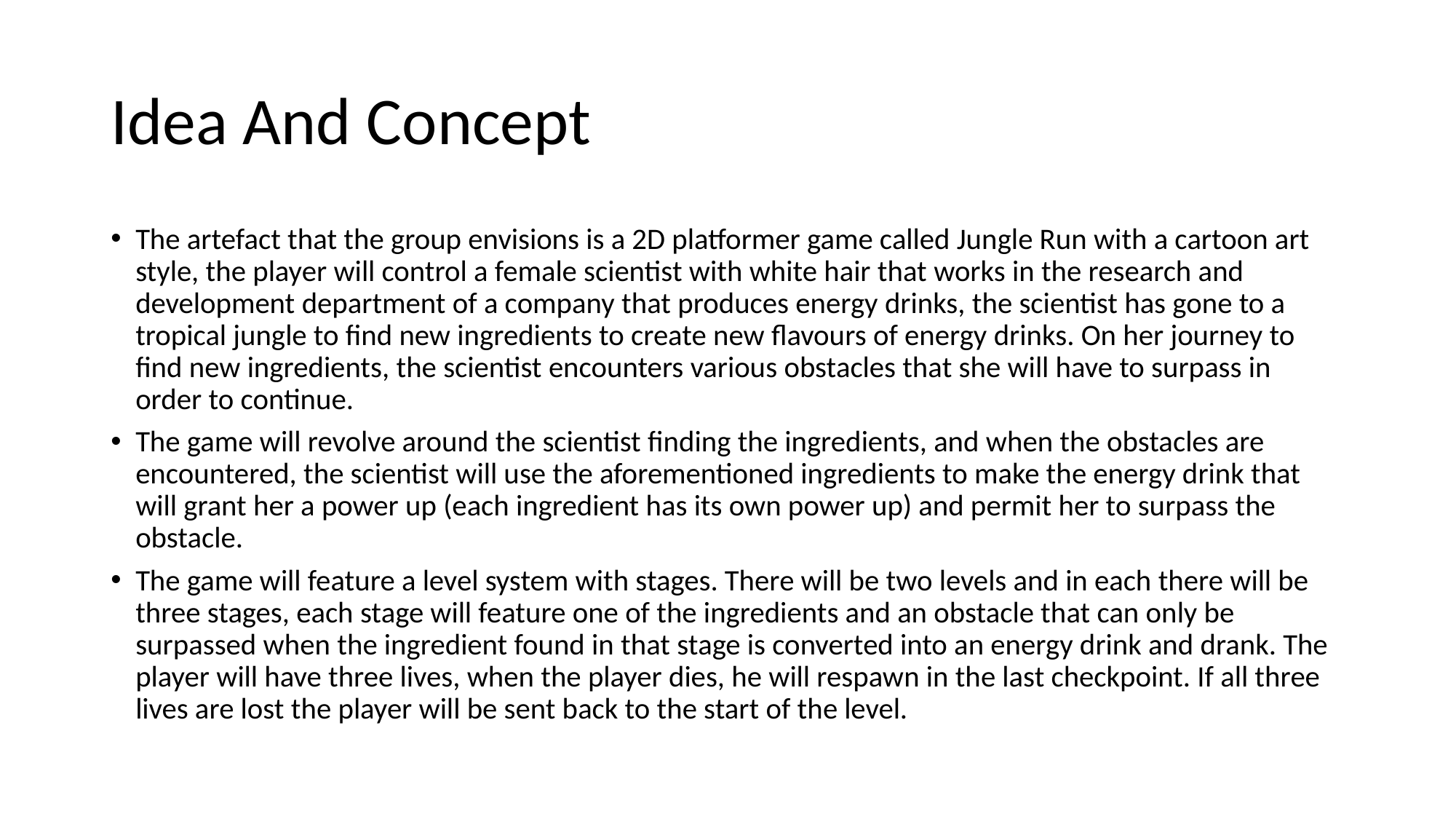

# Idea And Concept
The artefact that the group envisions is a 2D platformer game called Jungle Run with a cartoon art style, the player will control a female scientist with white hair that works in the research and development department of a company that produces energy drinks, the scientist has gone to a tropical jungle to find new ingredients to create new flavours of energy drinks. On her journey to find new ingredients, the scientist encounters various obstacles that she will have to surpass in order to continue.
The game will revolve around the scientist finding the ingredients, and when the obstacles are encountered, the scientist will use the aforementioned ingredients to make the energy drink that will grant her a power up (each ingredient has its own power up) and permit her to surpass the obstacle.
The game will feature a level system with stages. There will be two levels and in each there will be three stages, each stage will feature one of the ingredients and an obstacle that can only be surpassed when the ingredient found in that stage is converted into an energy drink and drank. The player will have three lives, when the player dies, he will respawn in the last checkpoint. If all three lives are lost the player will be sent back to the start of the level.